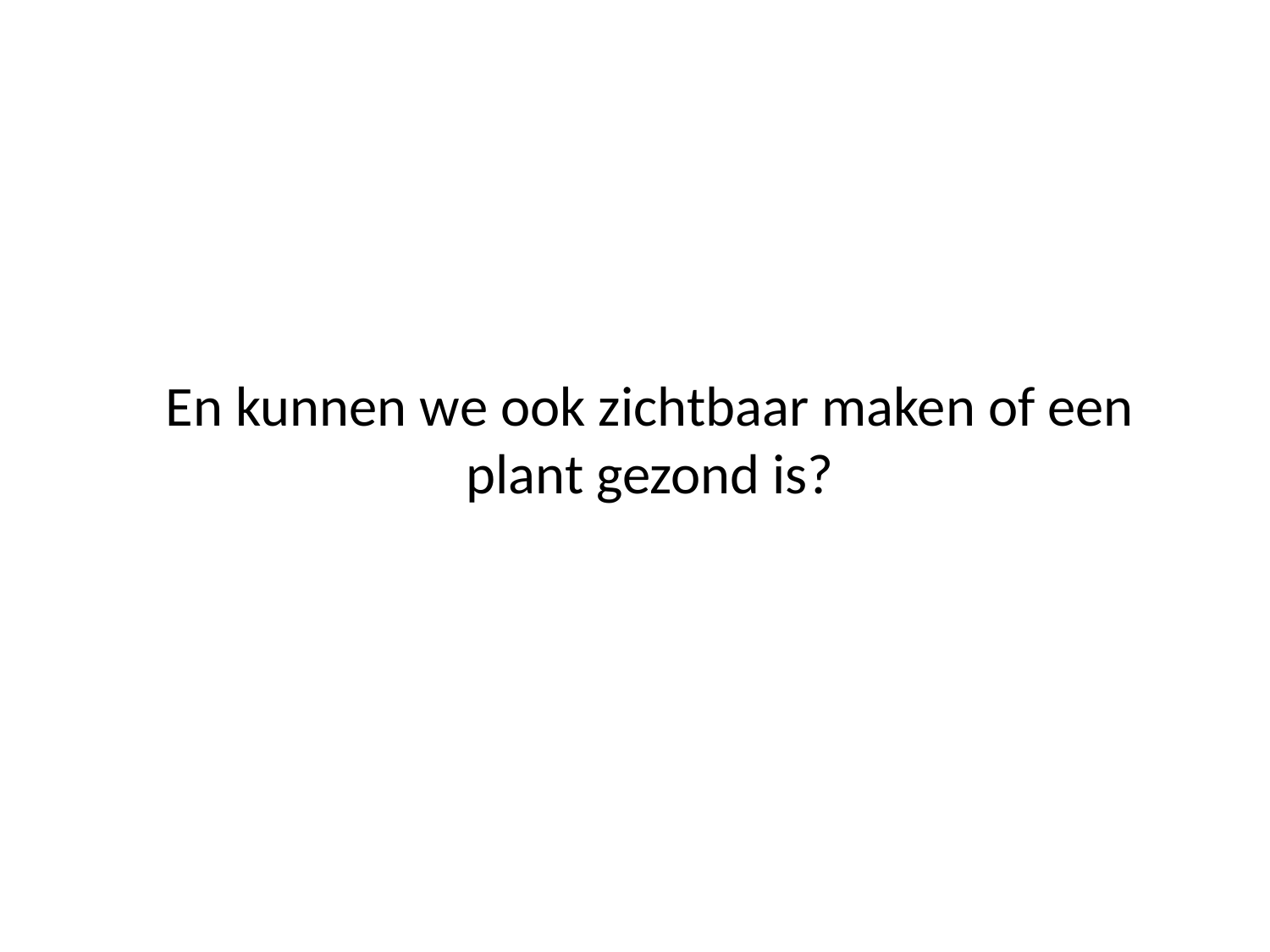

En kunnen we ook zichtbaar maken of een plant gezond is?